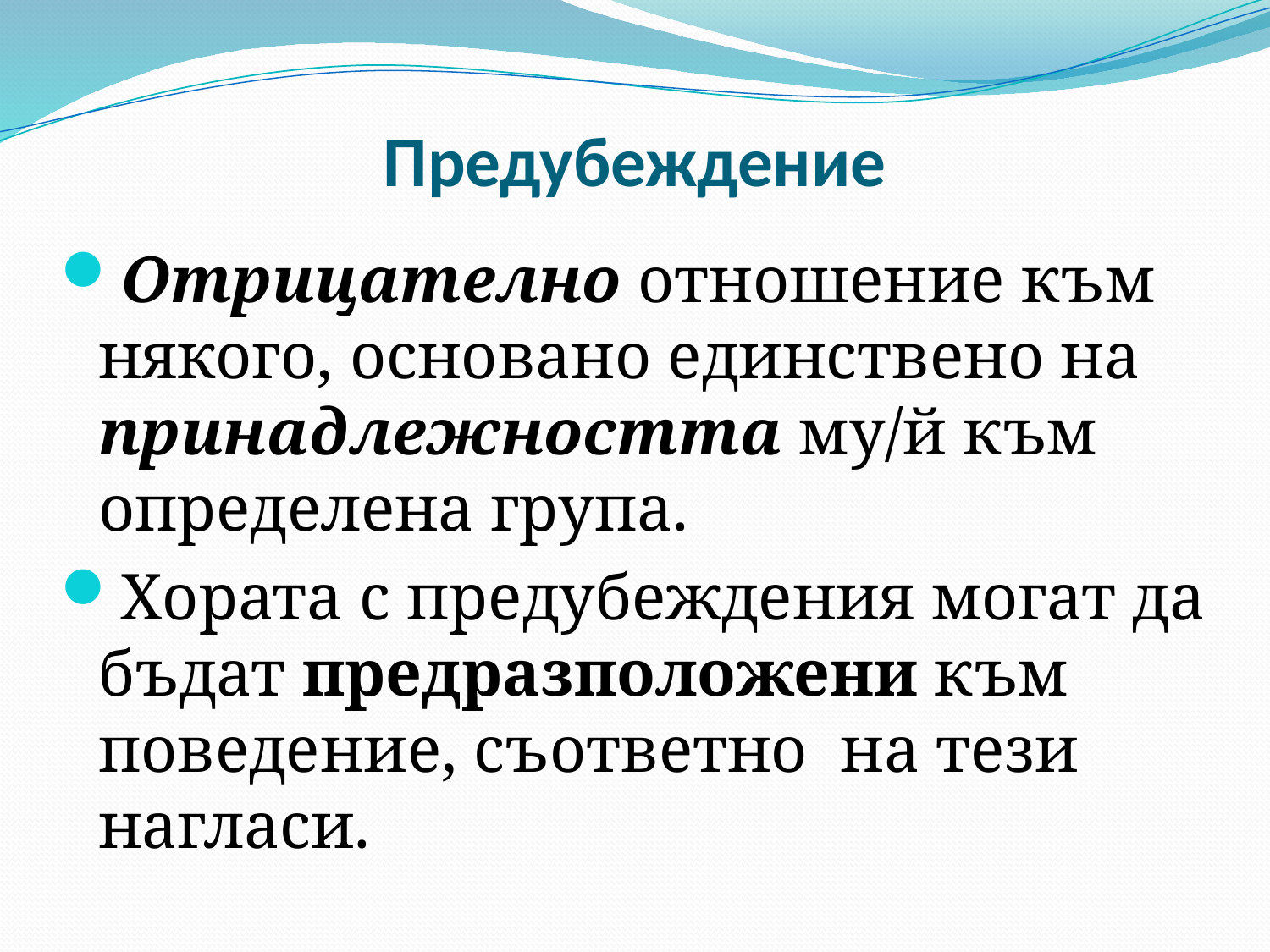

# Предубеждение
Отрицателно отношение към някого, основано единствено на принадлежността му/й към определена група.
Хората с предубеждения могат да бъдат предразположени към поведение, съответно  на тези нагласи.